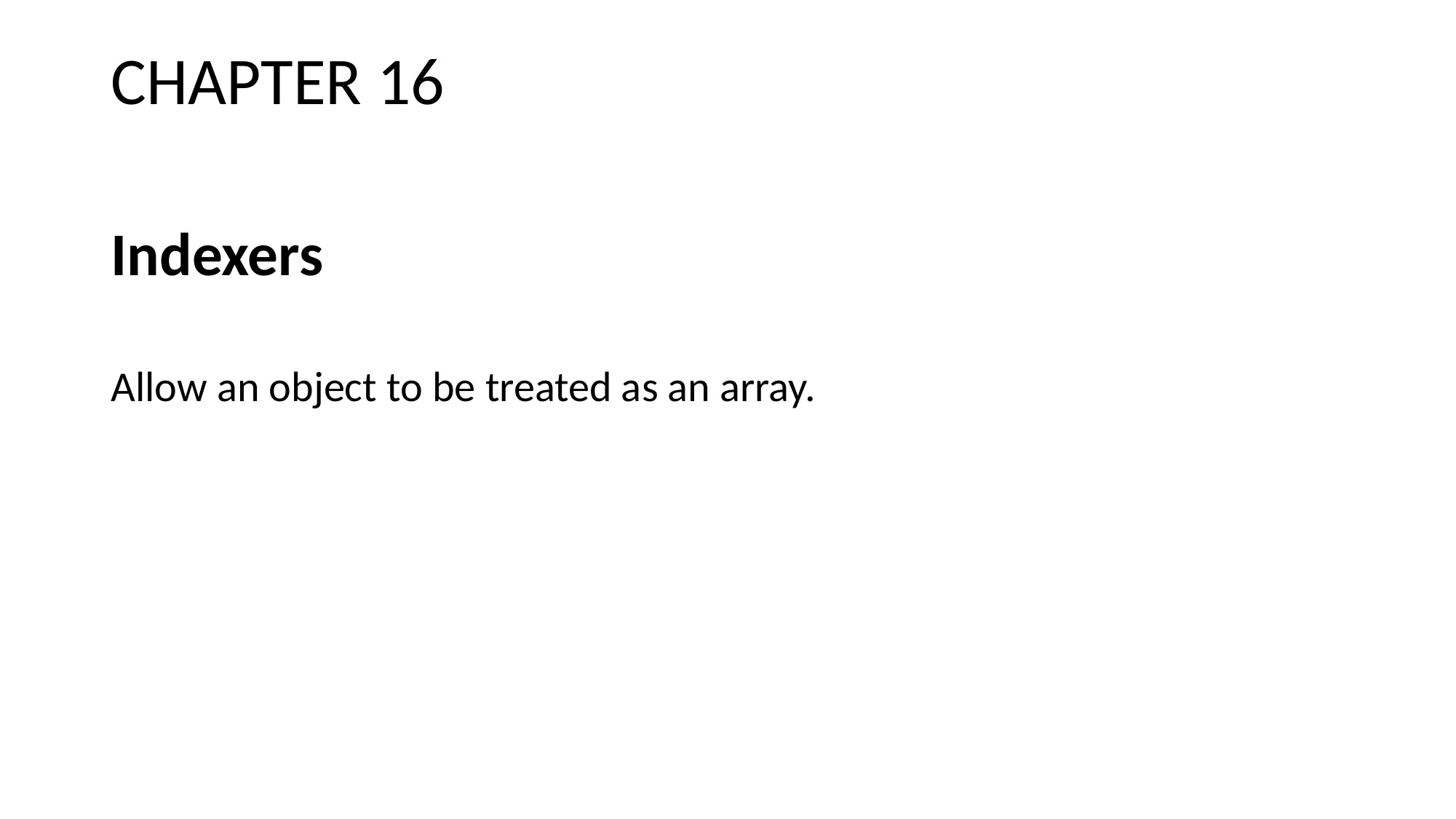

# CHAPTER 16
Indexers

Allow an object to be treated as an array.